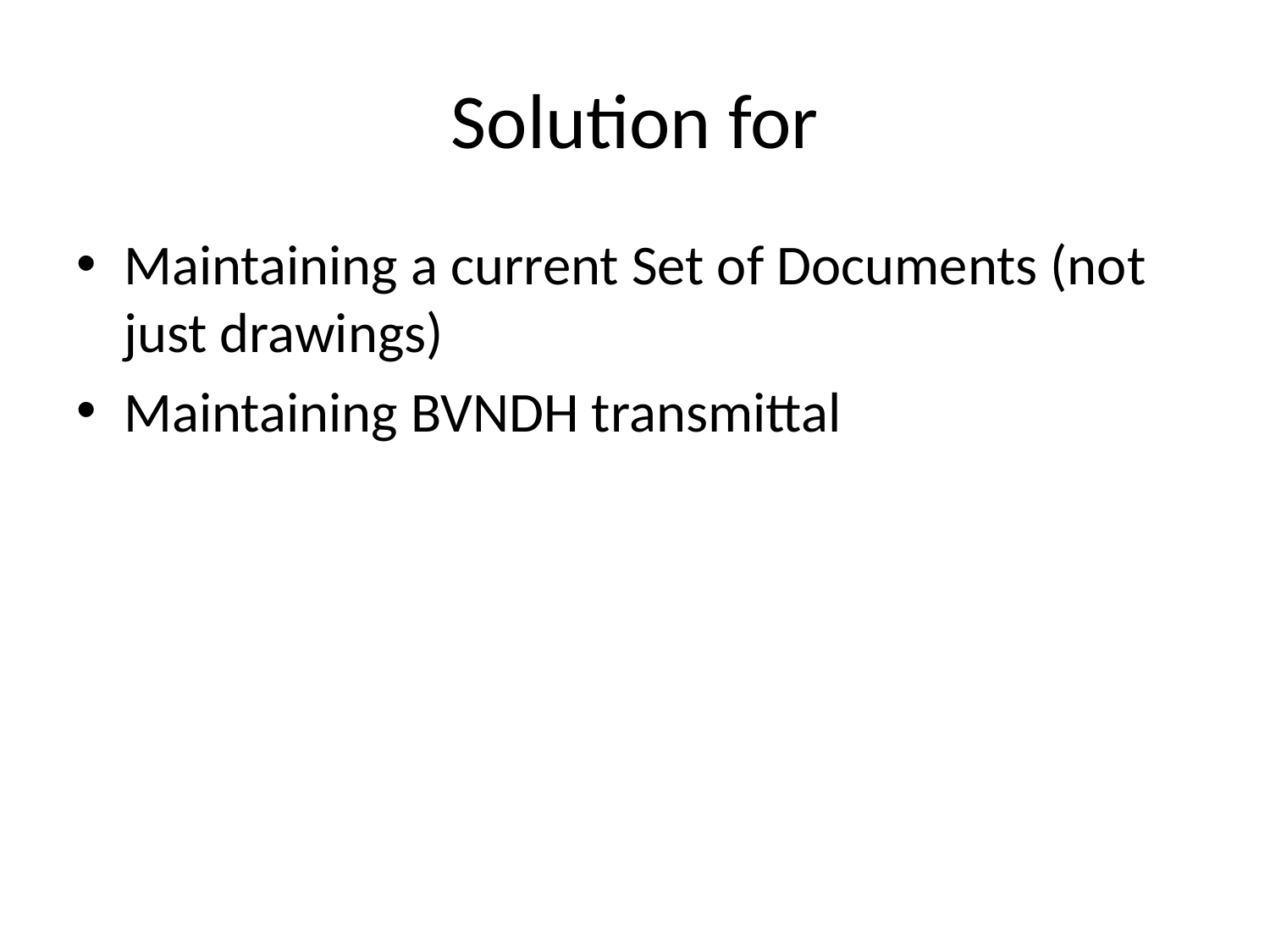

# Solution for
Maintaining a current Set of Documents (not just drawings)
Maintaining BVNDH transmittal